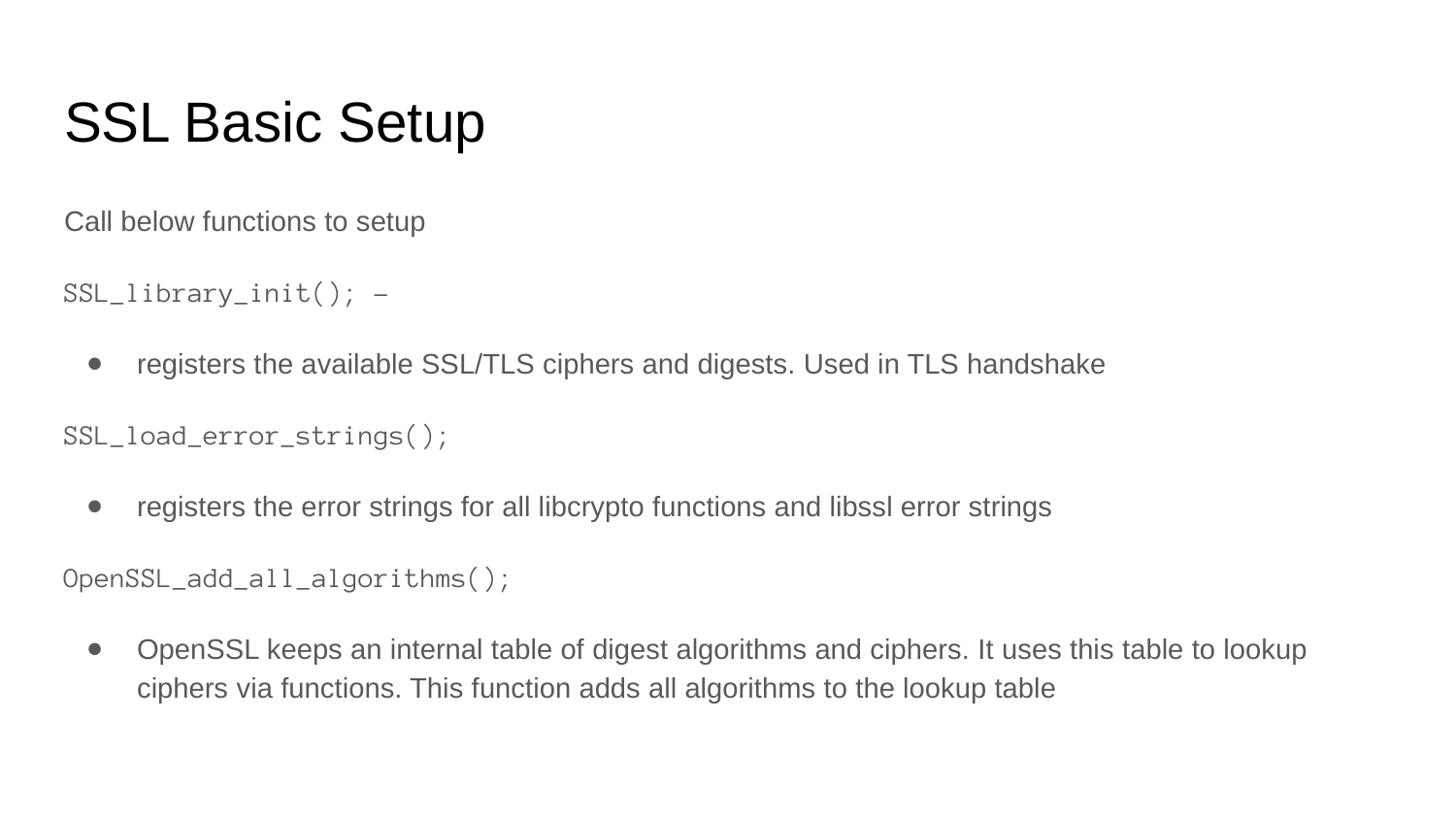

# SSL Basic Setup
Call below functions to setup
SSL_library_init(); -
registers the available SSL/TLS ciphers and digests. Used in TLS handshake
SSL_load_error_strings();
registers the error strings for all libcrypto functions and libssl error strings
OpenSSL_add_all_algorithms();
OpenSSL keeps an internal table of digest algorithms and ciphers. It uses this table to lookup ciphers via functions. This function adds all algorithms to the lookup table